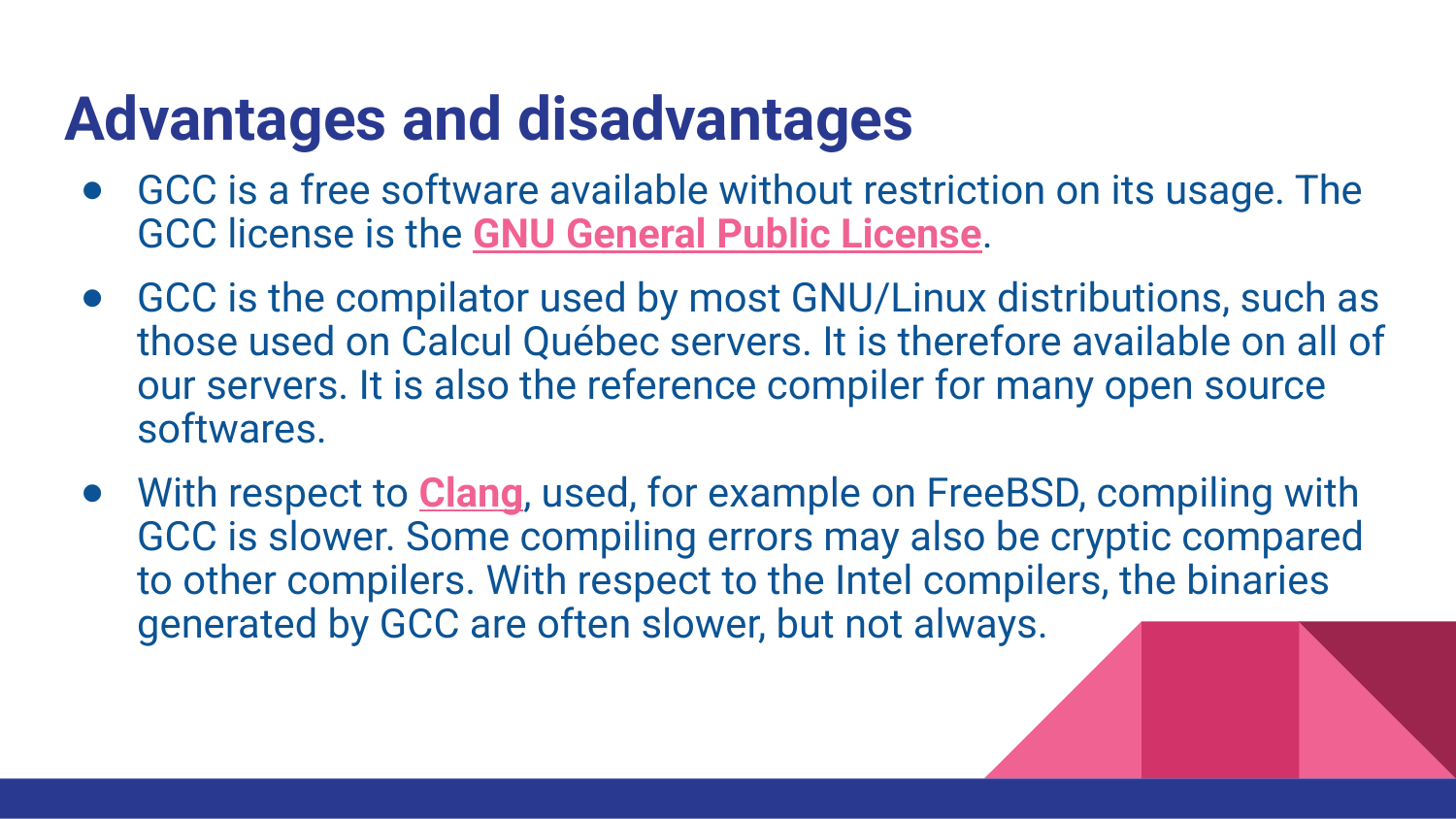

# Advantages and disadvantages
GCC is a free software available without restriction on its usage. The GCC license is the GNU General Public License.
GCC is the compilator used by most GNU/Linux distributions, such as those used on Calcul Québec servers. It is therefore available on all of our servers. It is also the reference compiler for many open source softwares.
With respect to Clang, used, for example on FreeBSD, compiling with GCC is slower. Some compiling errors may also be cryptic compared to other compilers. With respect to the Intel compilers, the binaries generated by GCC are often slower, but not always.